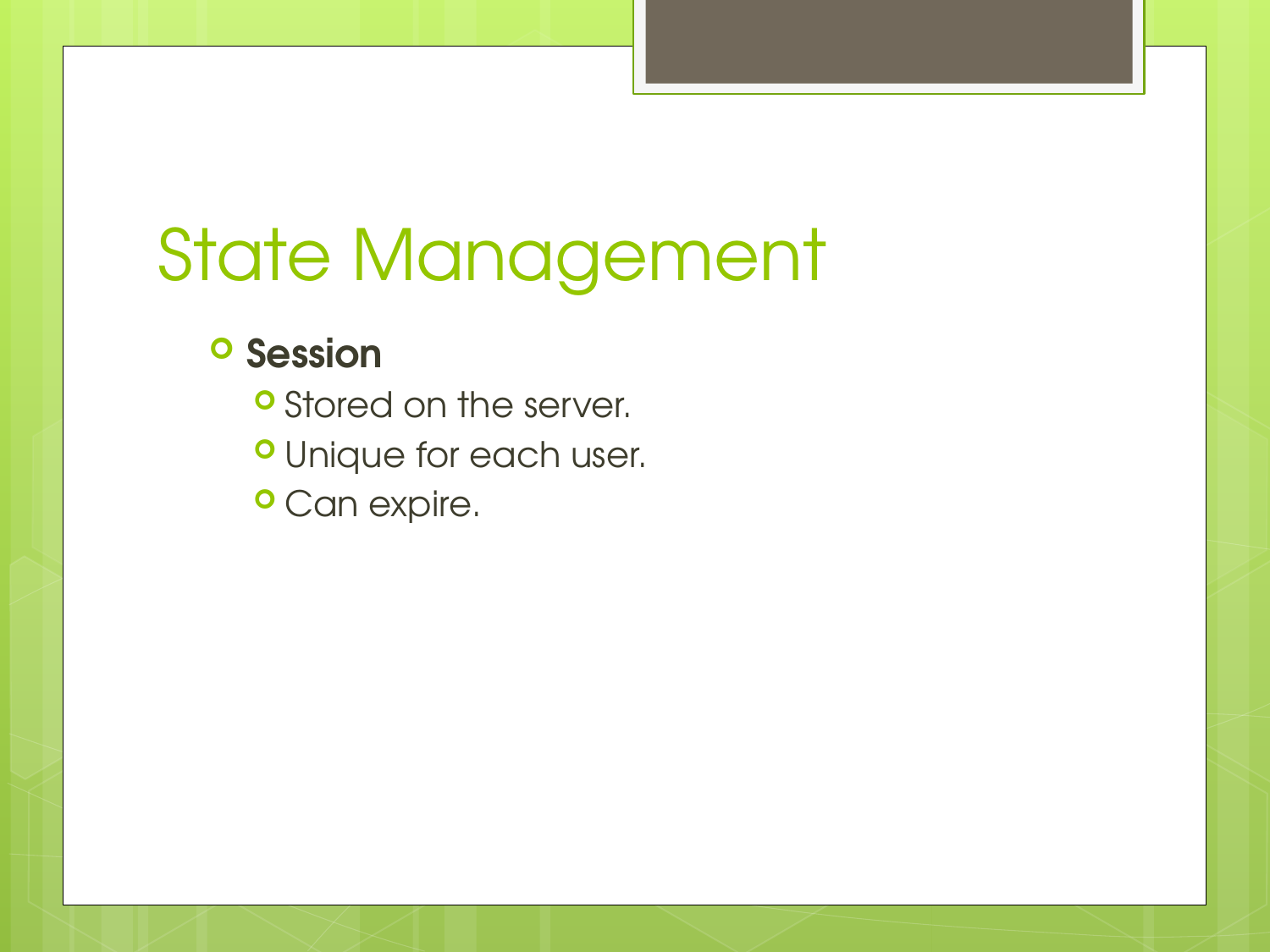

# State Management
Session
Stored on the server.
Unique for each user.
Can expire.